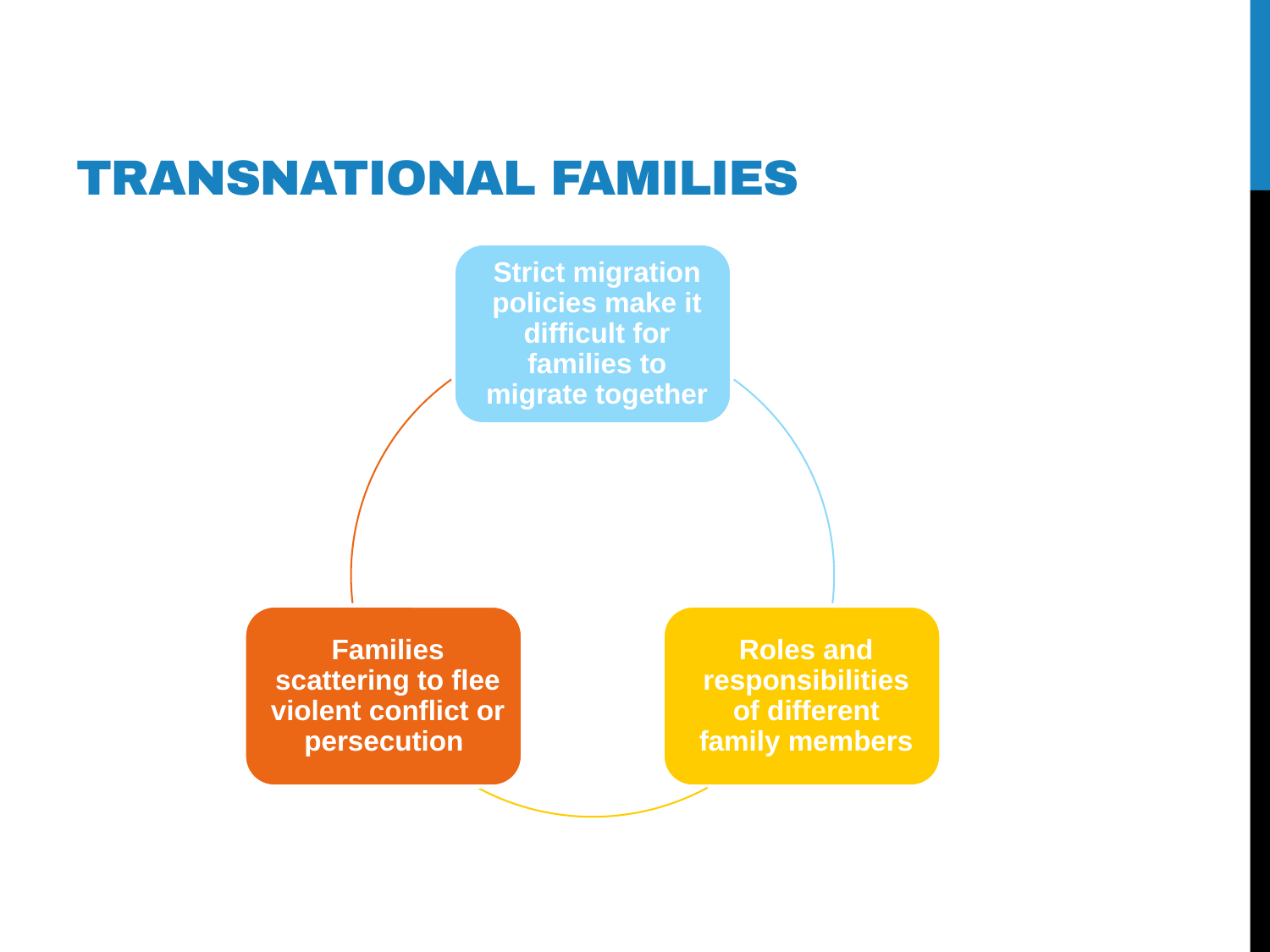

# Transnational families
Strict migration policies make it difficult for families to migrate together
Roles and responsibilities of different family members
Families scattering to flee violent conflict or persecution